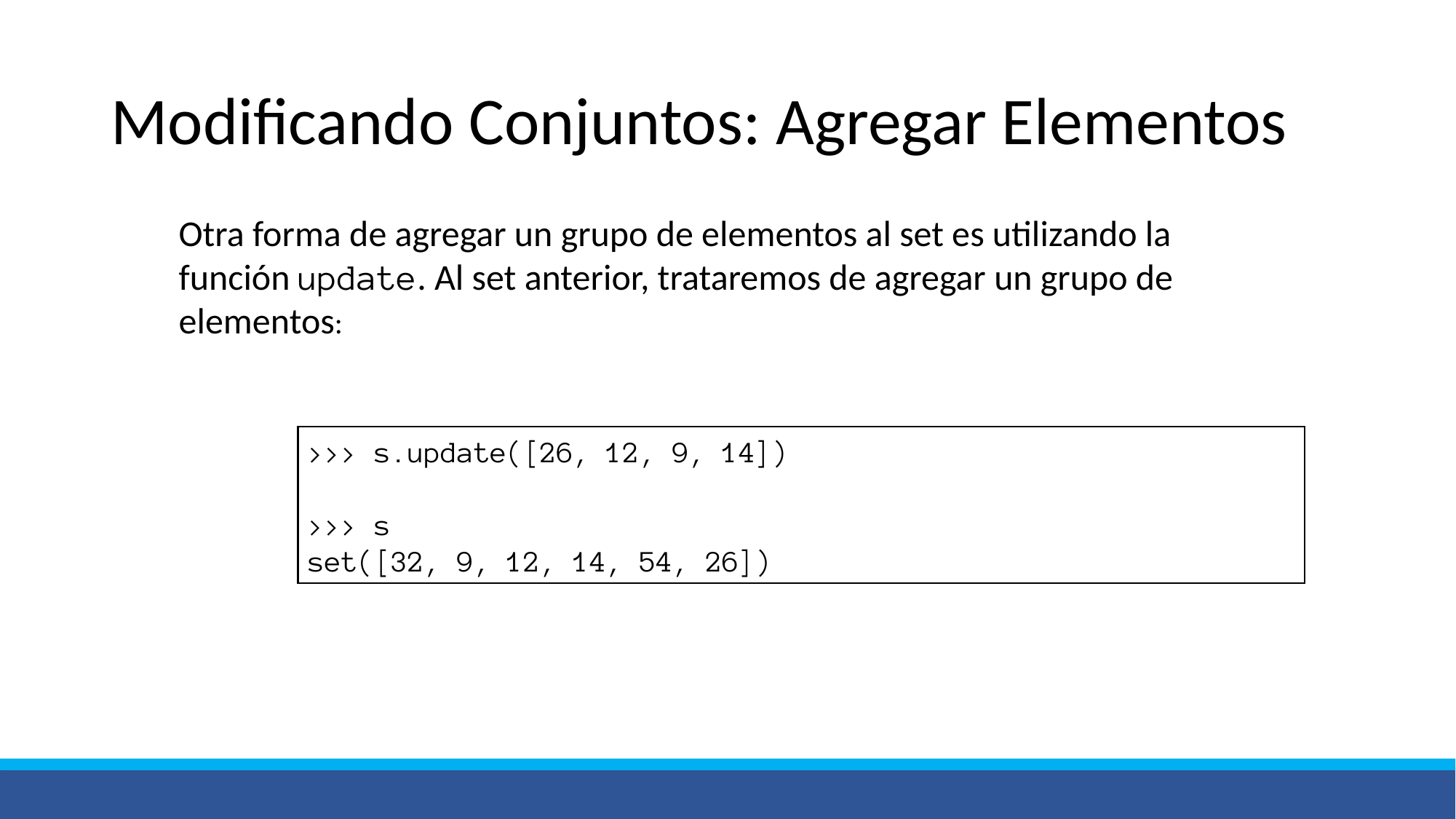

# Modificando Conjuntos: Agregar Elementos
Otra forma de agregar un grupo de elementos al set es utilizando la función update. Al set anterior, trataremos de agregar un grupo de elementos:
>>> s.update([26, 12, 9, 14])

>>> s
set([32, 9, 12, 14, 54, 26])